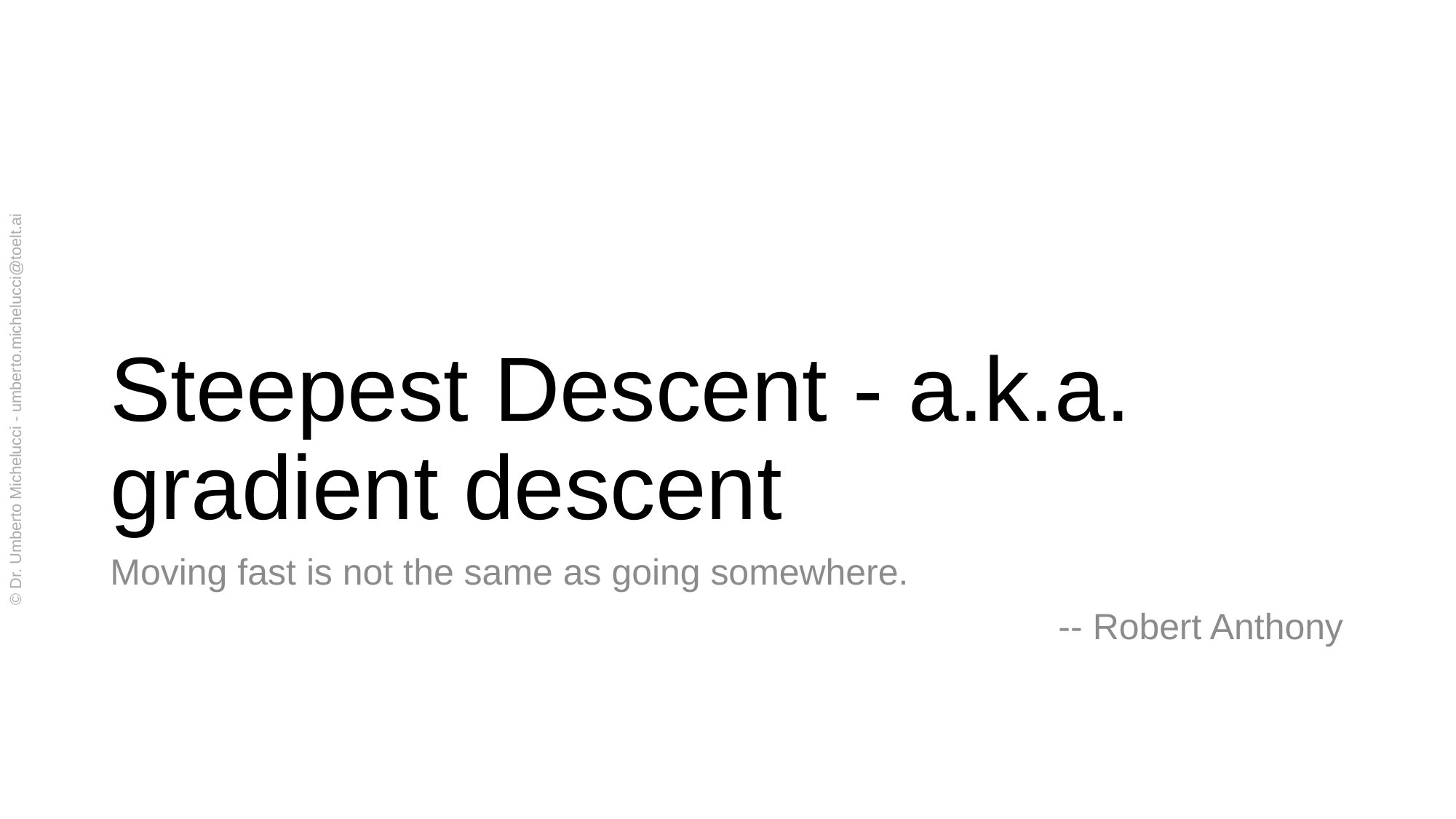

# Steepest Descent - a.k.a. gradient descent
© Dr. Umberto Michelucci - umberto.michelucci@toelt.ai
Moving fast is not the same as going somewhere.
-- Robert Anthony